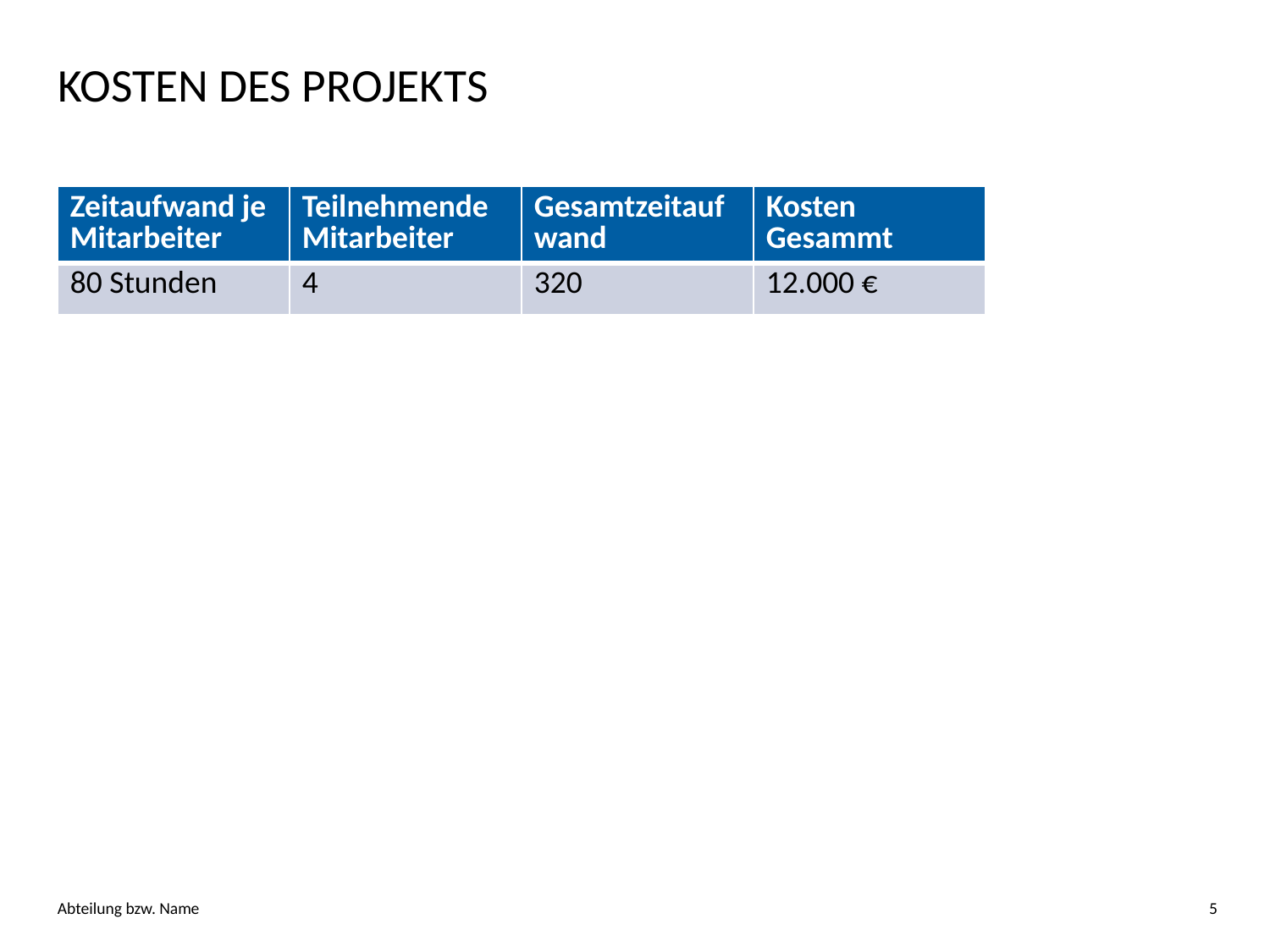

# Kosten des Projekts
| Zeitaufwand je Mitarbeiter | Teilnehmende Mitarbeiter | Gesamtzeitaufwand | Kosten Gesammt |
| --- | --- | --- | --- |
| 80 Stunden | 4 | 320 | 12.000 € |
Abteilung bzw. Name
5